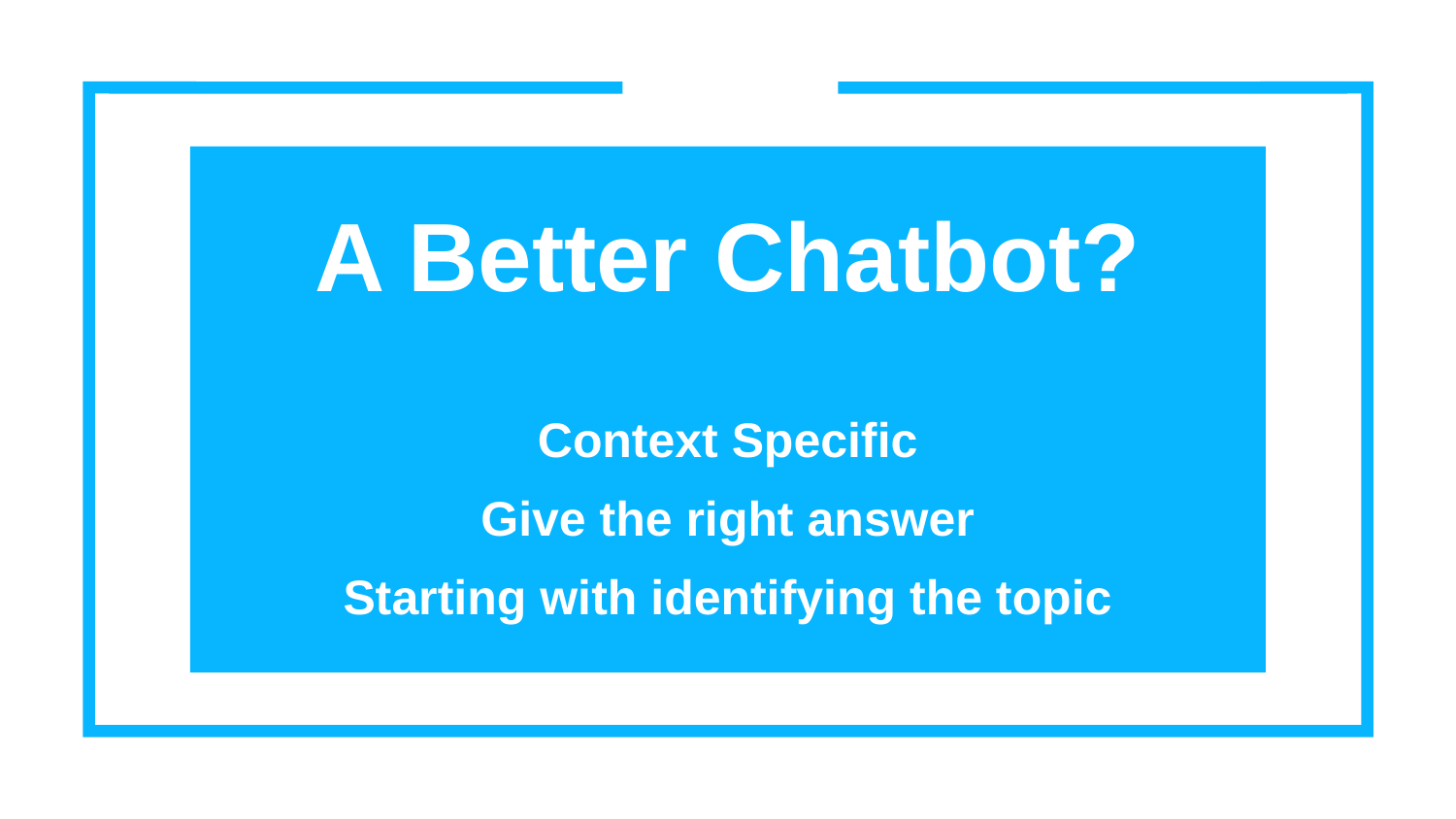

A Better Chatbot?

Context Specific
Give the right answer
Starting with identifying the topic